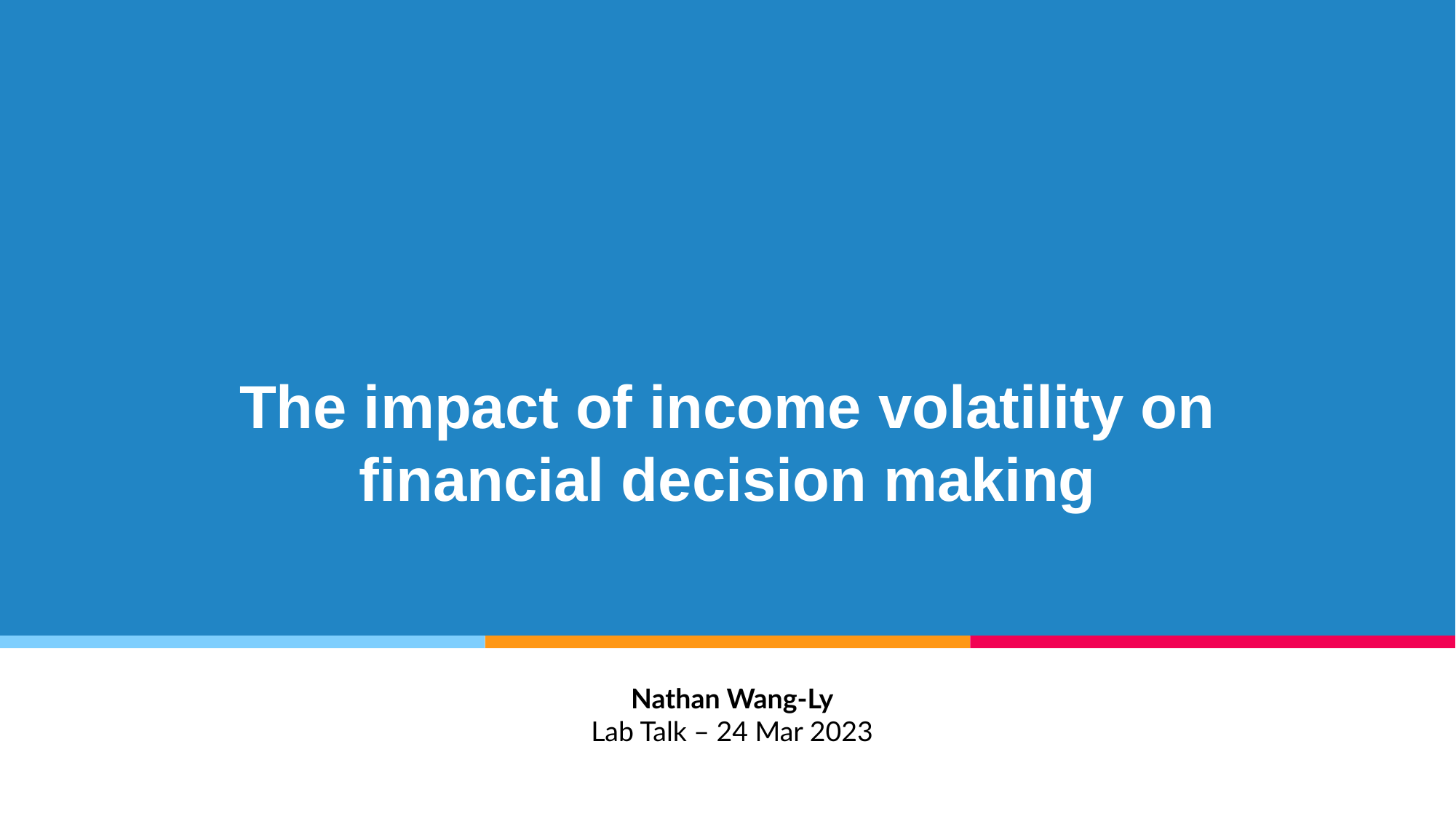

# The impact of income volatility on financial decision making
Nathan Wang-Ly
Lab Talk – 24 Mar 2023